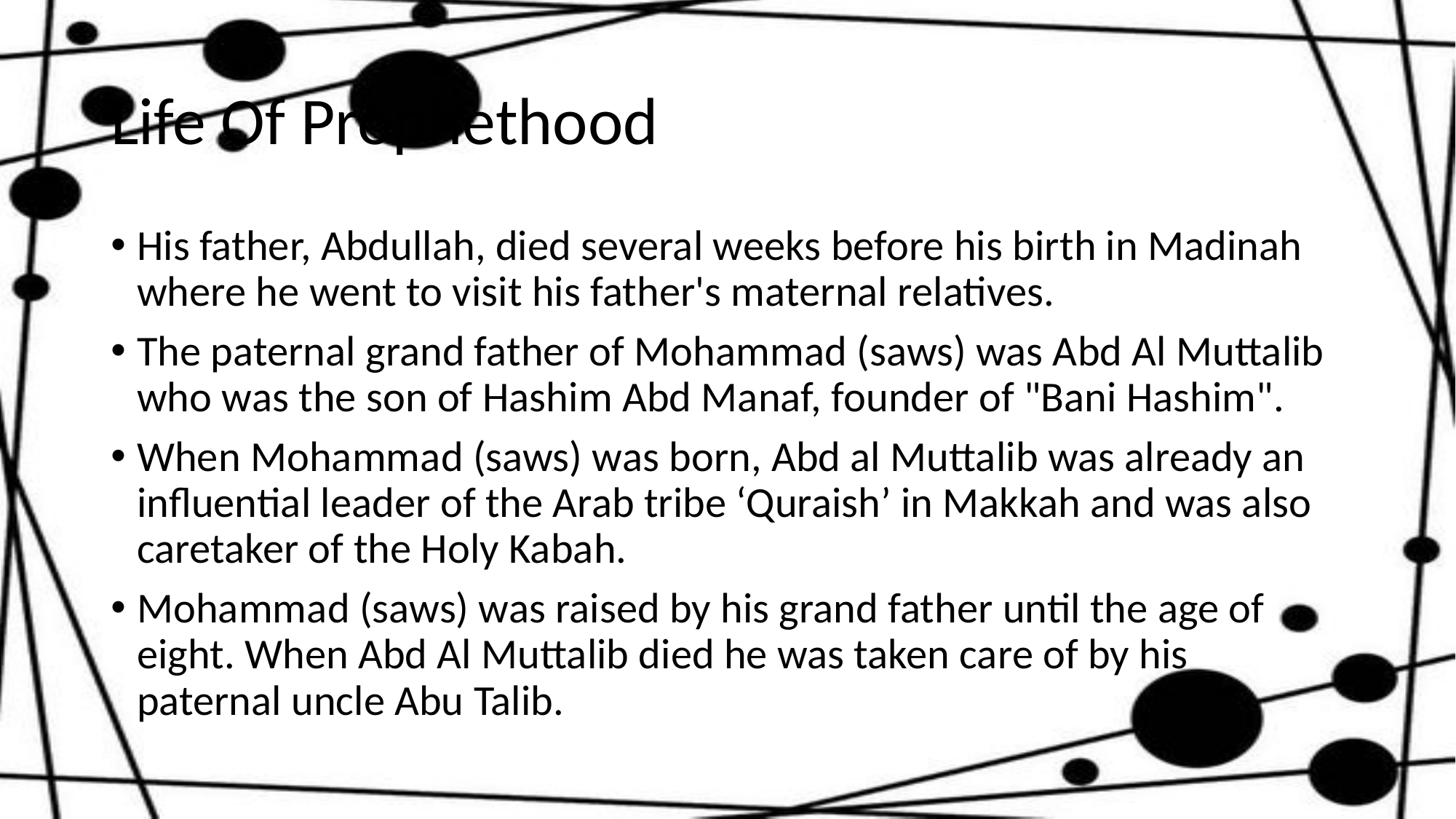

# Life Of Prophethood
His father, Abdullah, died several weeks before his birth in Madinah where he went to visit his father's maternal relatives.
The paternal grand father of Mohammad (saws) was Abd Al Muttalib who was the son of Hashim Abd Manaf, founder of "Bani Hashim".
When Mohammad (saws) was born, Abd al Muttalib was already an influential leader of the Arab tribe ‘Quraish’ in Makkah and was also caretaker of the Holy Kabah.
Mohammad (saws) was raised by his grand father until the age of eight. When Abd Al Muttalib died he was taken care of by his paternal uncle Abu Talib.